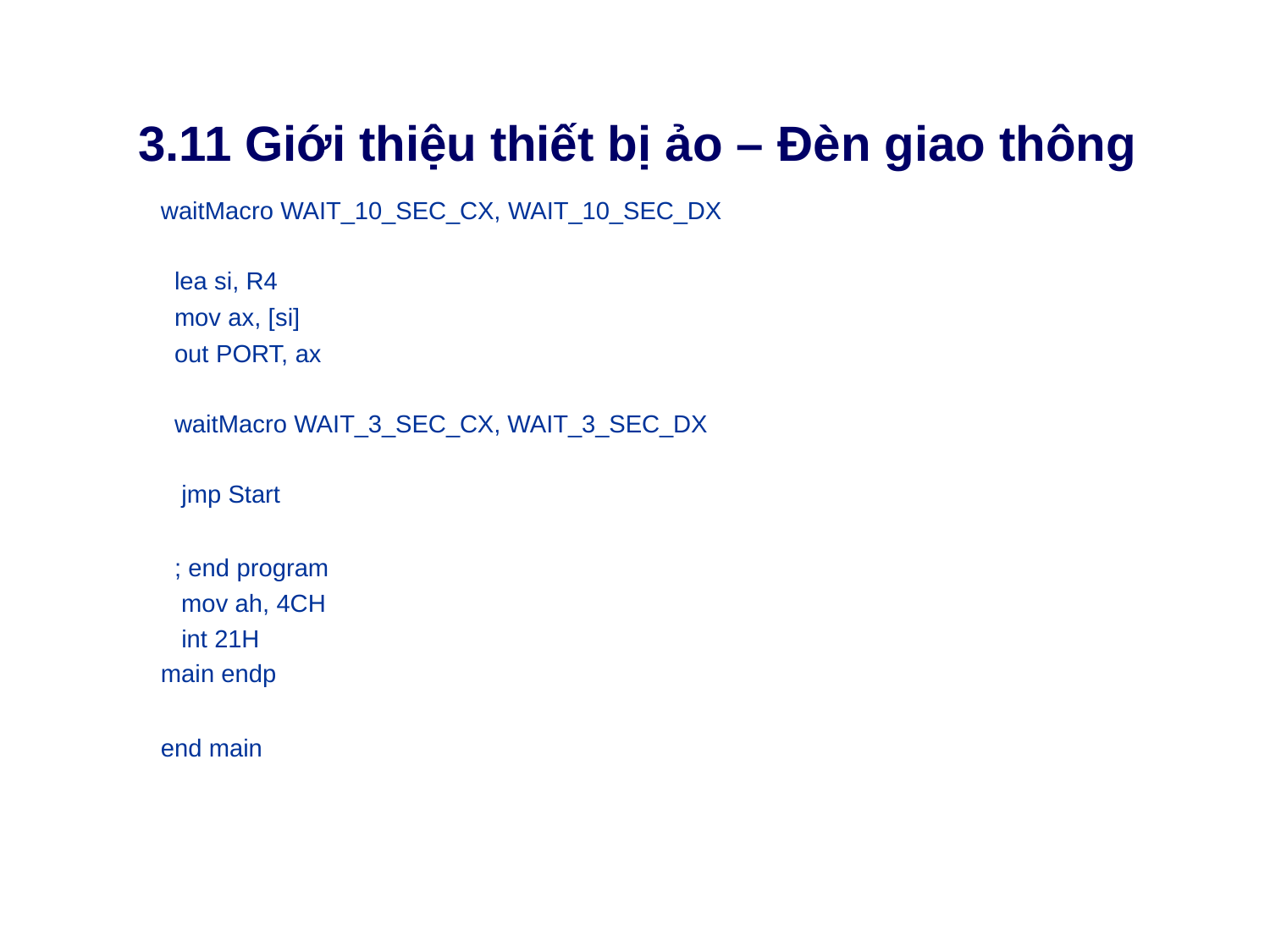

# 3.11 Giới thiệu thiết bị ảo – Đèn giao thông
waitMacro WAIT_10_SEC_CX, WAIT_10_SEC_DX

lea si, R4  mov ax, [si]  out PORT, ax
waitMacro WAIT_3_SEC_CX, WAIT_3_SEC_DX  jmp Start

; end program  mov ah, 4CH  int 21H
main endp

end main